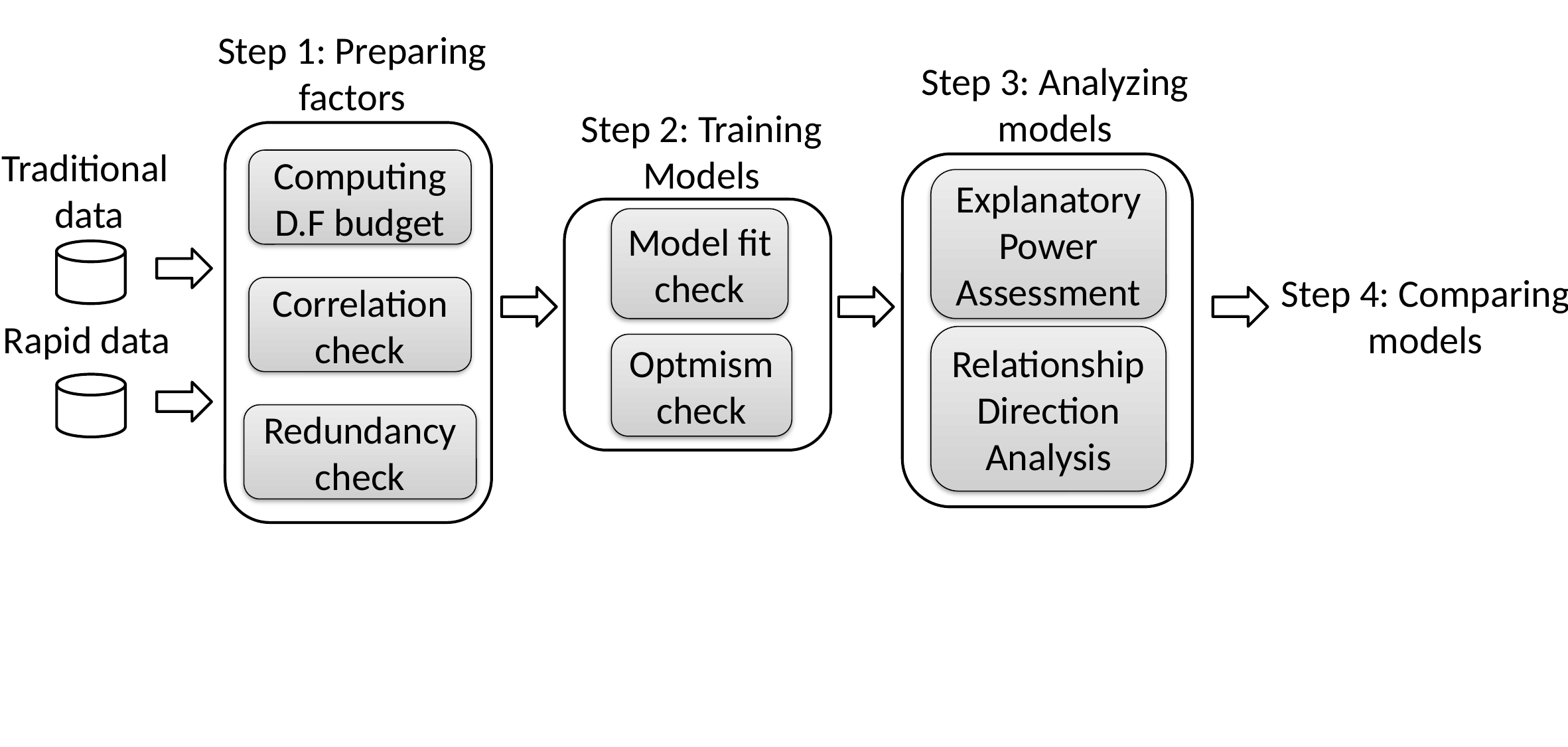

Step 1: Preparing
factors
Step 3: Analyzing
models
Step 2: Training
Models

Traditional
data

Computing
D.F budget

Explanatory
Power
Assessment

Model fit
check

Step 4: Comparing
models
Correlation
check

Rapid data

Relationship
Direction
Analysis
Optmism
check

Redundancy
check